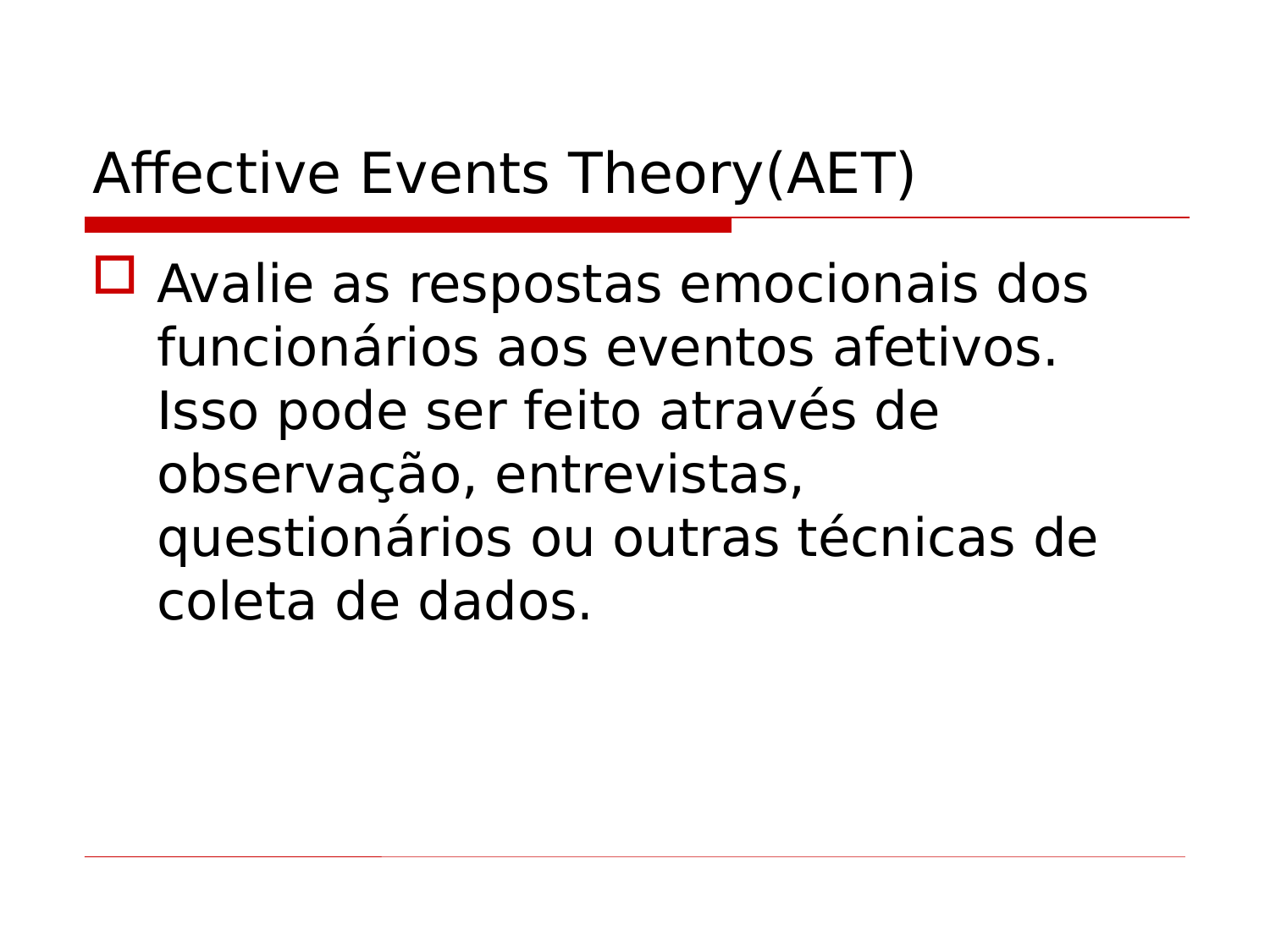

# Affective Events Theory(AET)
Avalie as respostas emocionais dos funcionários aos eventos afetivos. Isso pode ser feito através de observação, entrevistas, questionários ou outras técnicas de coleta de dados.